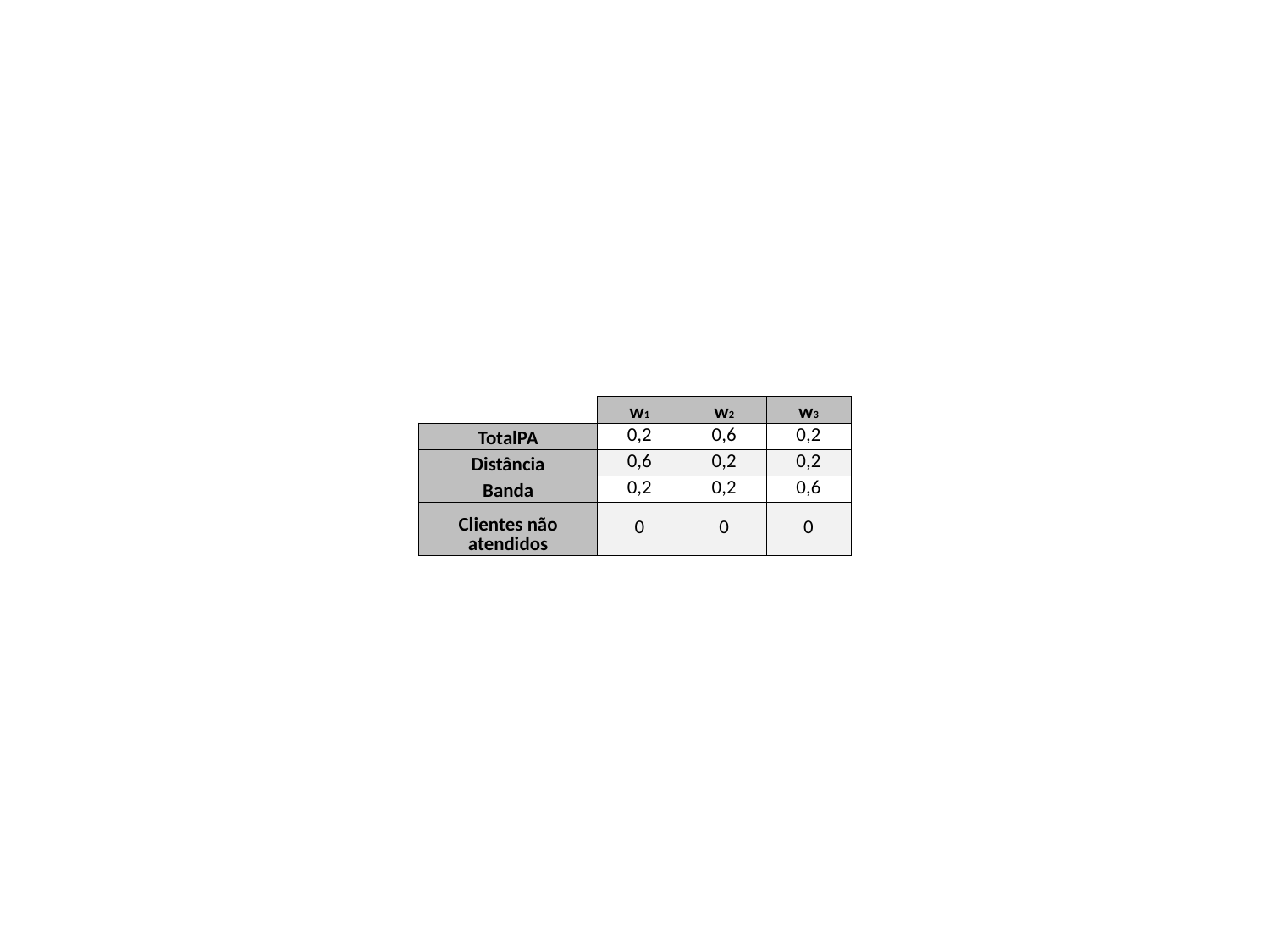

|  | w1 | w2 | w3 |
| --- | --- | --- | --- |
| TotalPA | 0,2 | 0,6 | 0,2 |
| Distância | 0,6 | 0,2 | 0,2 |
| Banda | 0,2 | 0,2 | 0,6 |
| Clientes não atendidos | 0 | 0 | 0 |